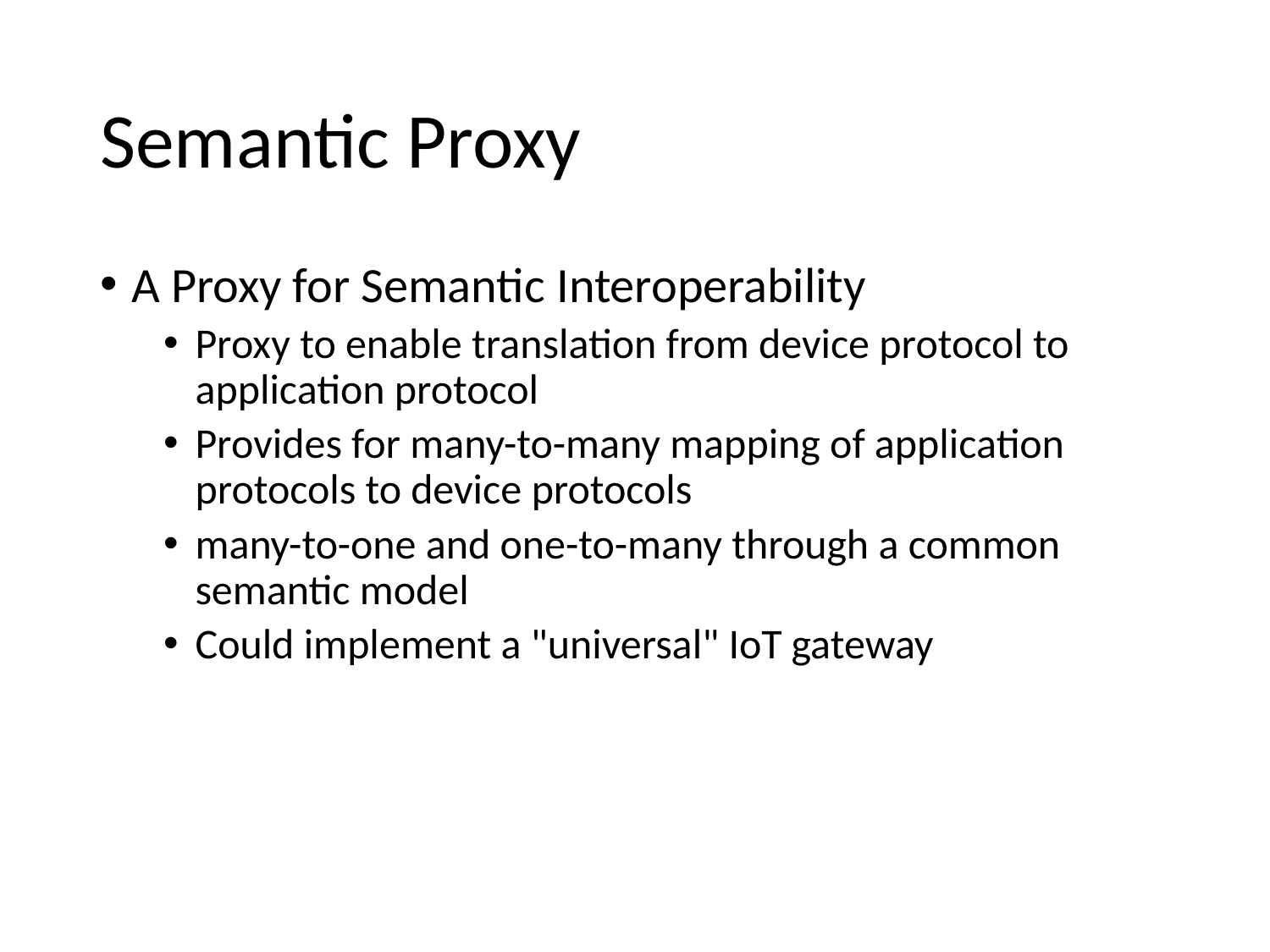

# Semantic Proxy
A Proxy for Semantic Interoperability
Proxy to enable translation from device protocol to application protocol
Provides for many-to-many mapping of application protocols to device protocols
many-to-one and one-to-many through a common semantic model
Could implement a "universal" IoT gateway